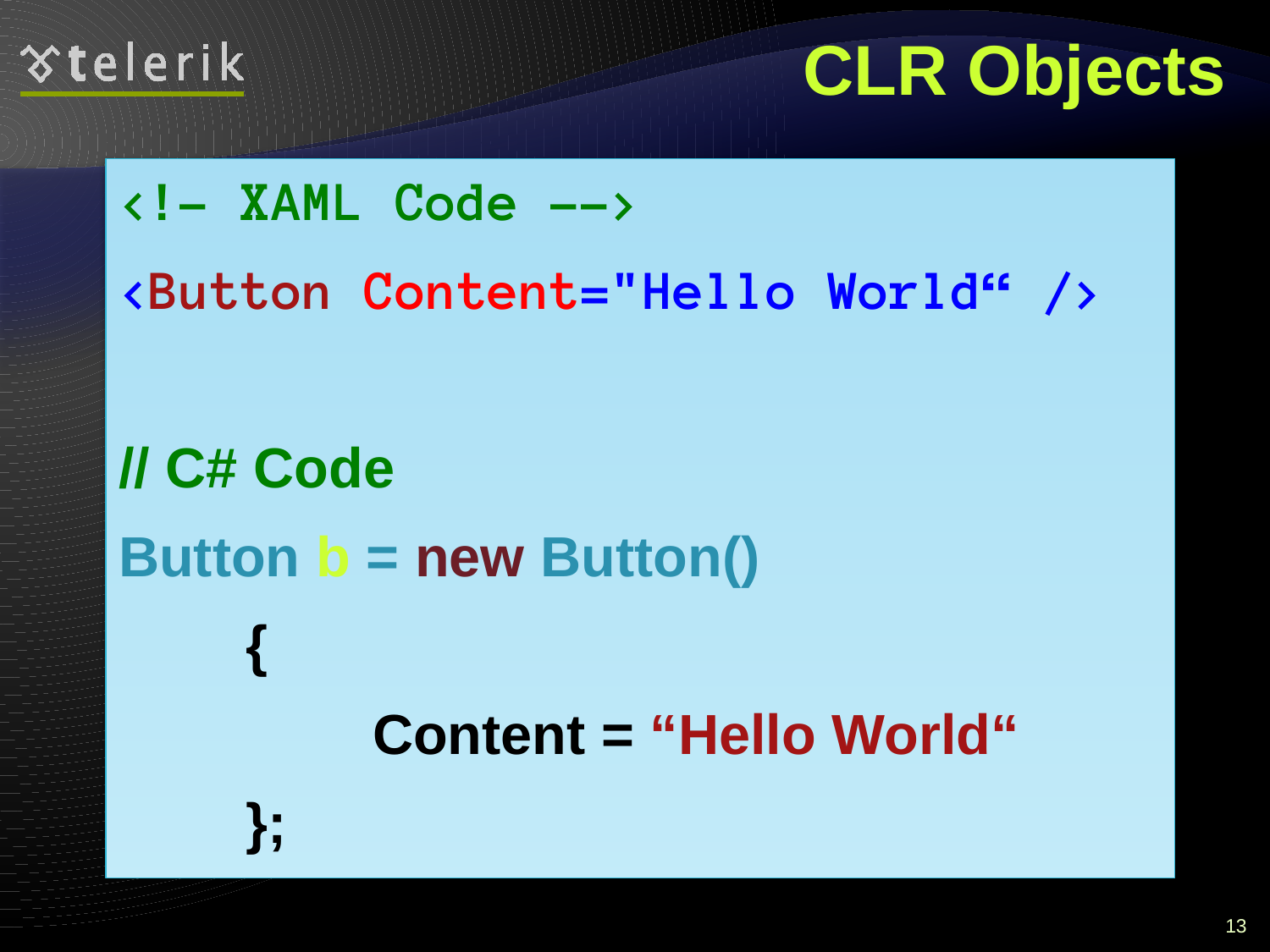

# CLR Objects
<!– XAML Code -->
<Button Content="Hello World“ />

// C# Code
Button b = new Button()
	{
		Content = “Hello World“
	};
13